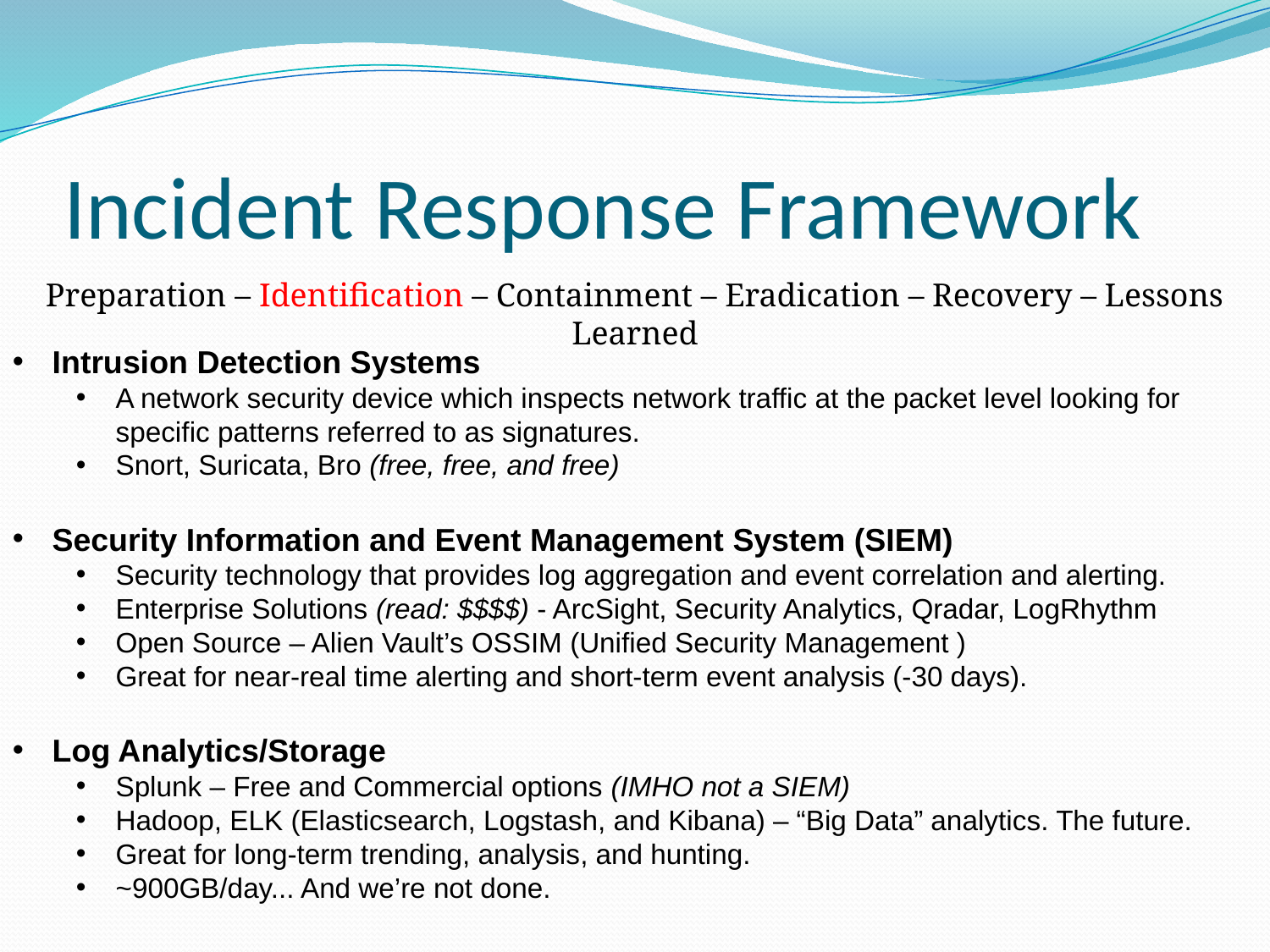

# Incident Response Framework
Preparation – Identification – Containment – Eradication – Recovery – Lessons Learned
Intrusion Detection Systems
A network security device which inspects network traffic at the packet level looking for specific patterns referred to as signatures.
Snort, Suricata, Bro (free, free, and free)

Security Information and Event Management System (SIEM)
Security technology that provides log aggregation and event correlation and alerting.
Enterprise Solutions (read: $$$$) - ArcSight, Security Analytics, Qradar, LogRhythm
Open Source – Alien Vault’s OSSIM (Unified Security Management )
Great for near-real time alerting and short-term event analysis (-30 days).

Log Analytics/Storage
Splunk – Free and Commercial options (IMHO not a SIEM)
Hadoop, ELK (Elasticsearch, Logstash, and Kibana) – “Big Data” analytics. The future.
Great for long-term trending, analysis, and hunting.
~900GB/day... And we’re not done.